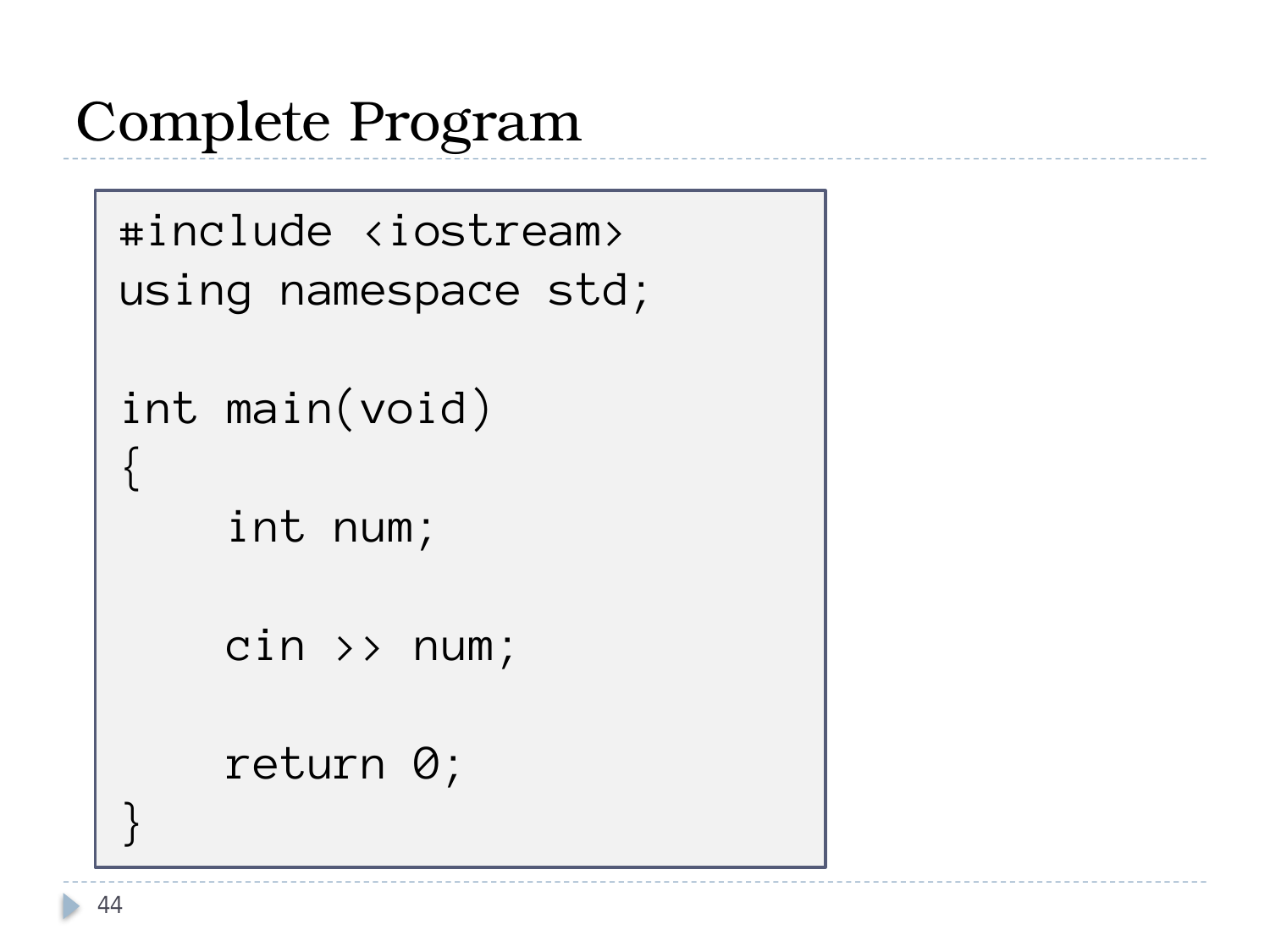

# Complete Program
#include <iostream>
using namespace std;

int main(void)
{
    int num;

    cin >> num;

    return 0;
}

44